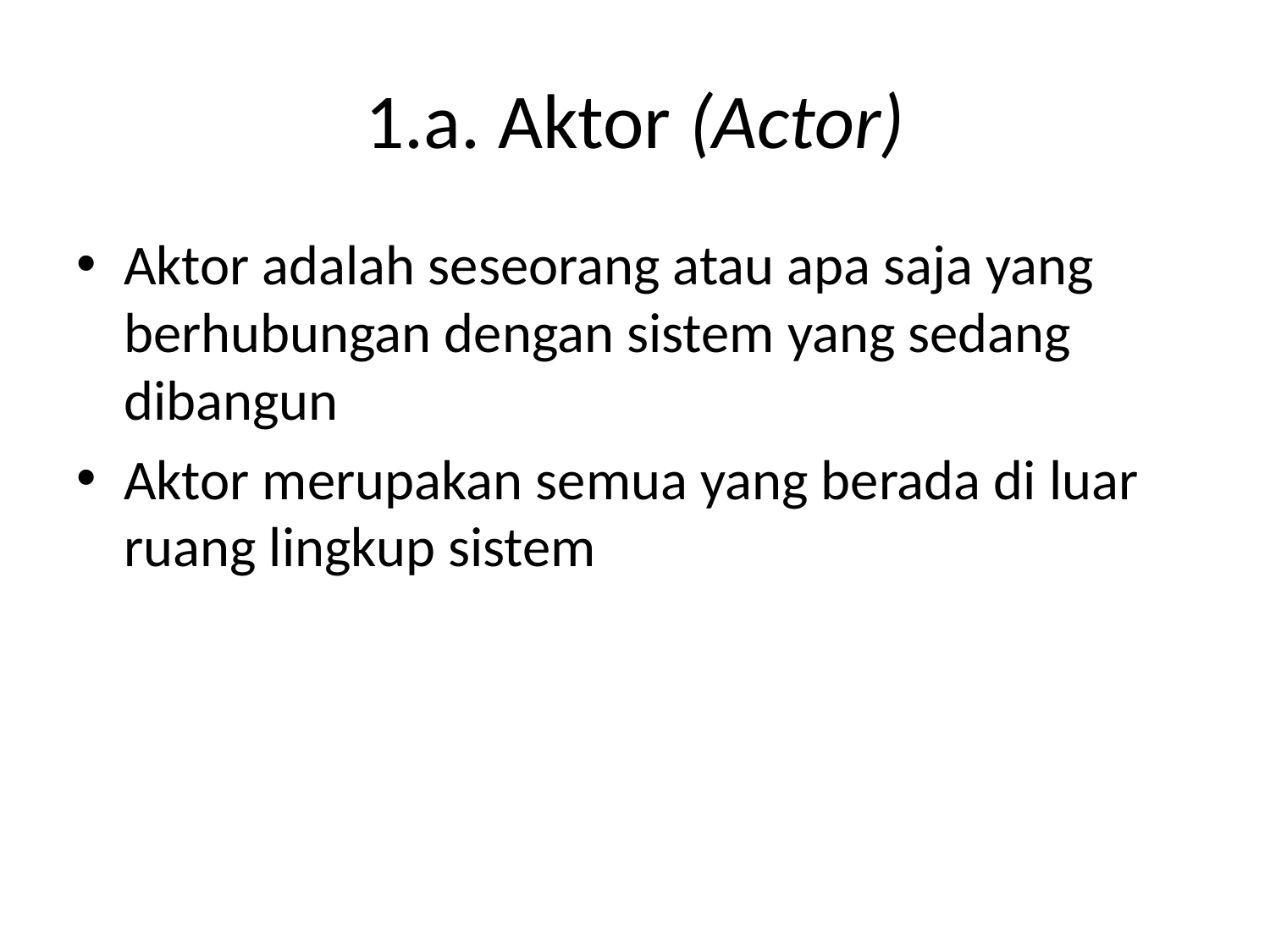

# 1.a. Aktor (Actor)
Aktor adalah seseorang atau apa saja yang berhubungan dengan sistem yang sedang dibangun
Aktor merupakan semua yang berada di luar ruang lingkup sistem